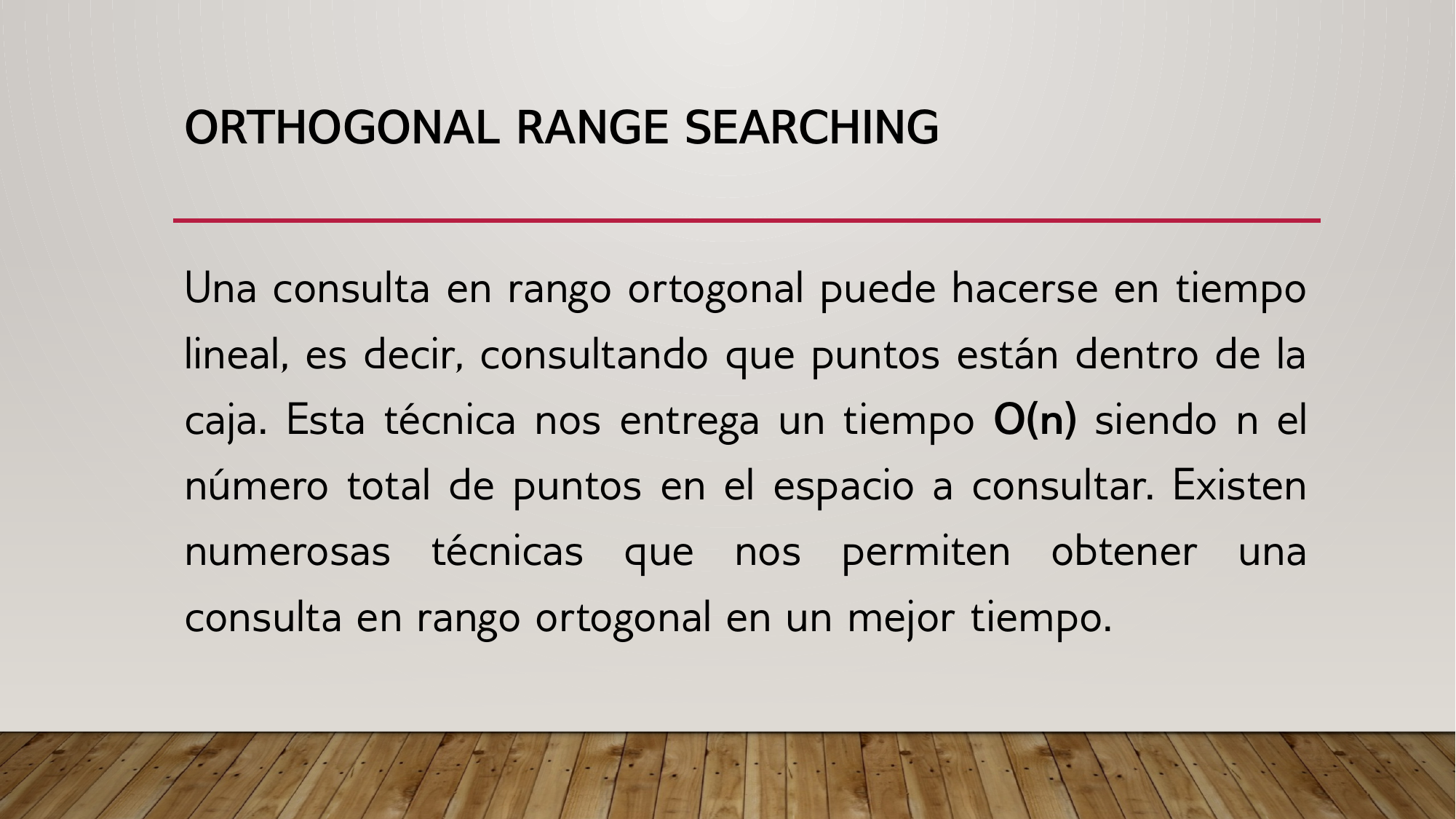

# Orthogonal range searching
Una consulta en rango ortogonal puede hacerse en tiempo lineal, es decir, consultando que puntos están dentro de la caja. Esta técnica nos entrega un tiempo O(n) siendo n el número total de puntos en el espacio a consultar. Existen numerosas técnicas que nos permiten obtener una consulta en rango ortogonal en un mejor tiempo.